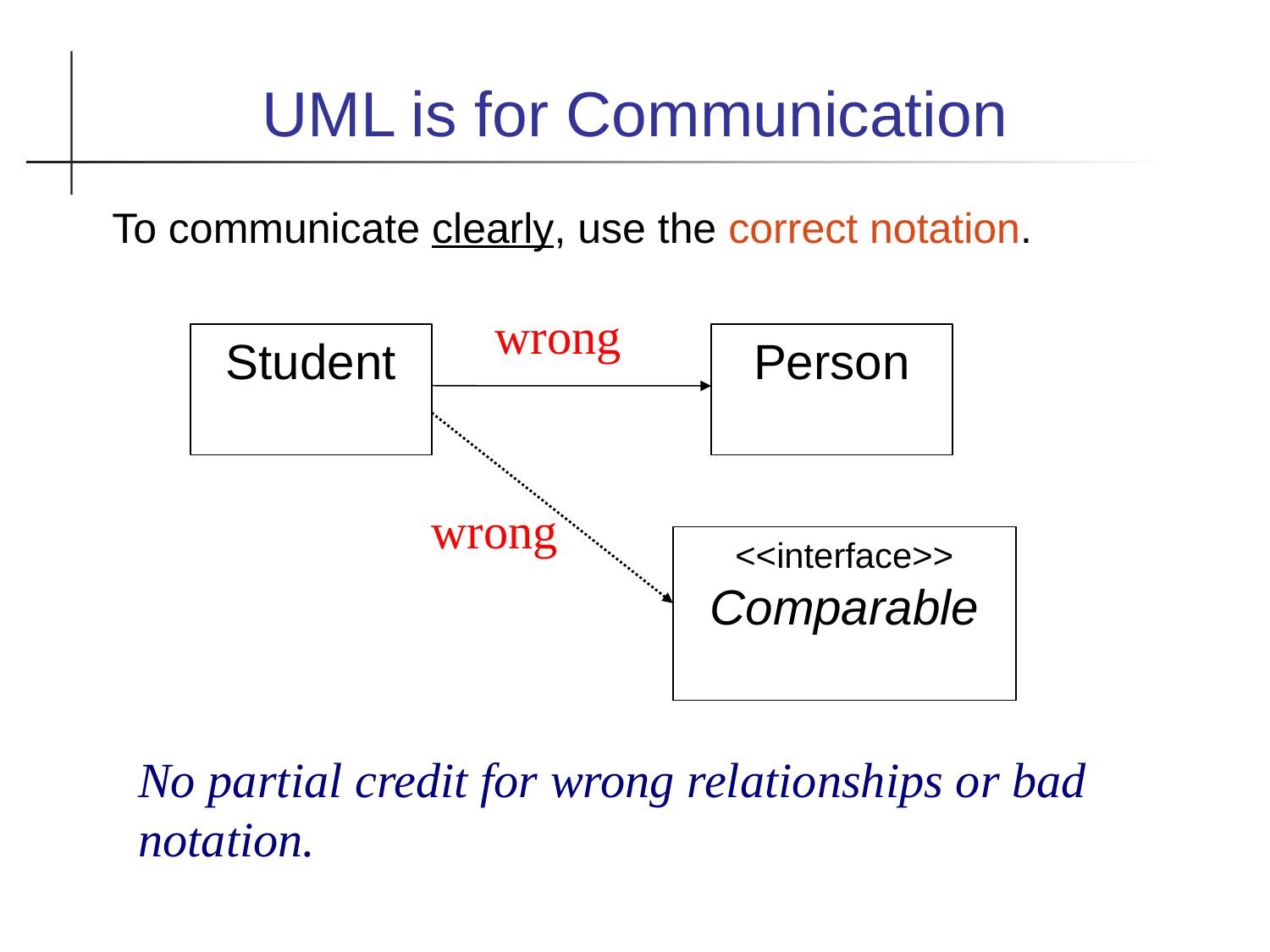

UML is for Communication
To communicate clearly, use the correct notation.
wrong
Student

Person

wrong
<<interface>>
Comparable

No partial credit for wrong relationships or bad notation.